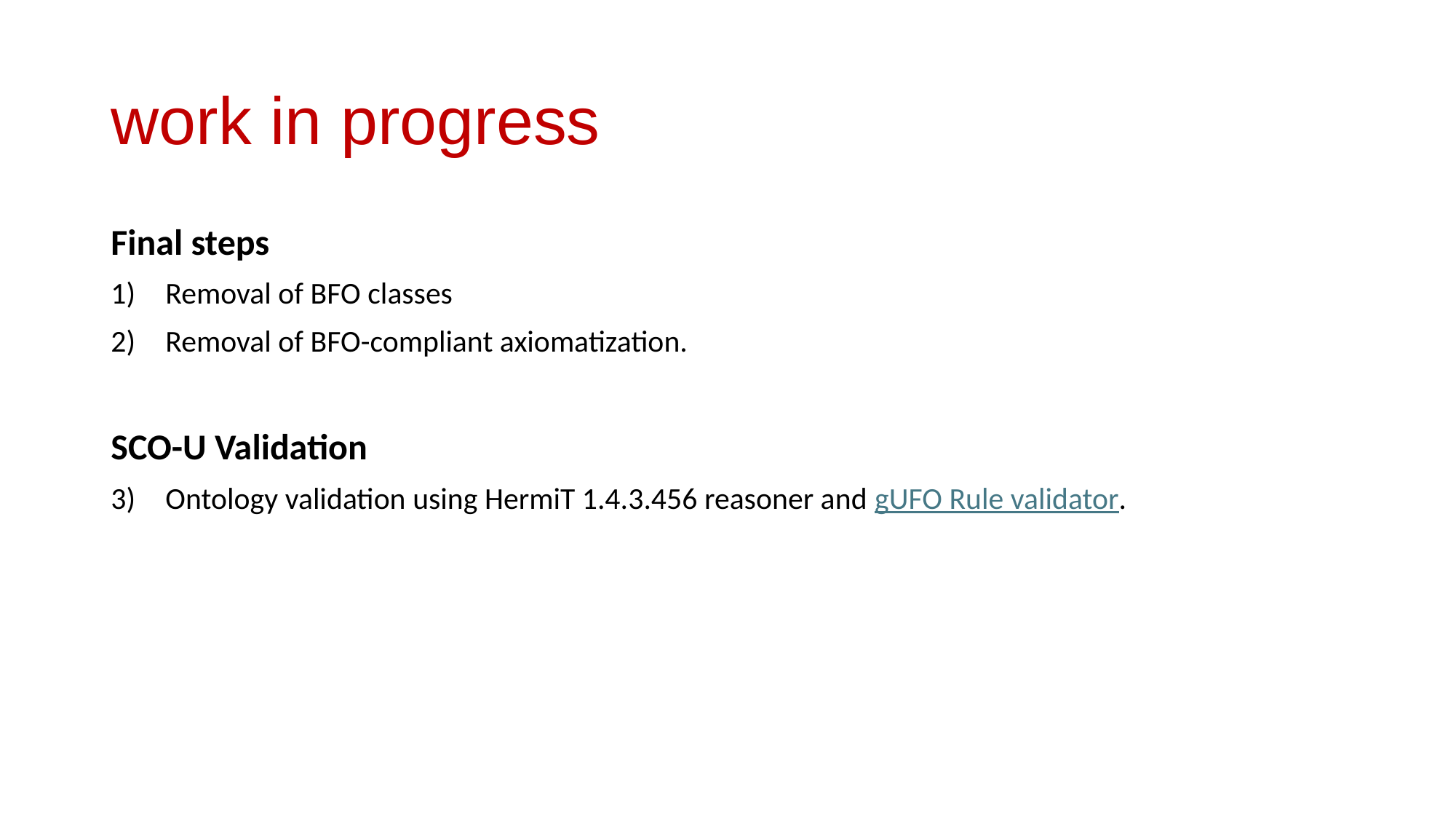

# work in progress
Final steps
Removal of BFO classes
Removal of BFO-compliant axiomatization.

SCO-U Validation
Ontology validation using HermiT 1.4.3.456 reasoner and gUFO Rule validator.